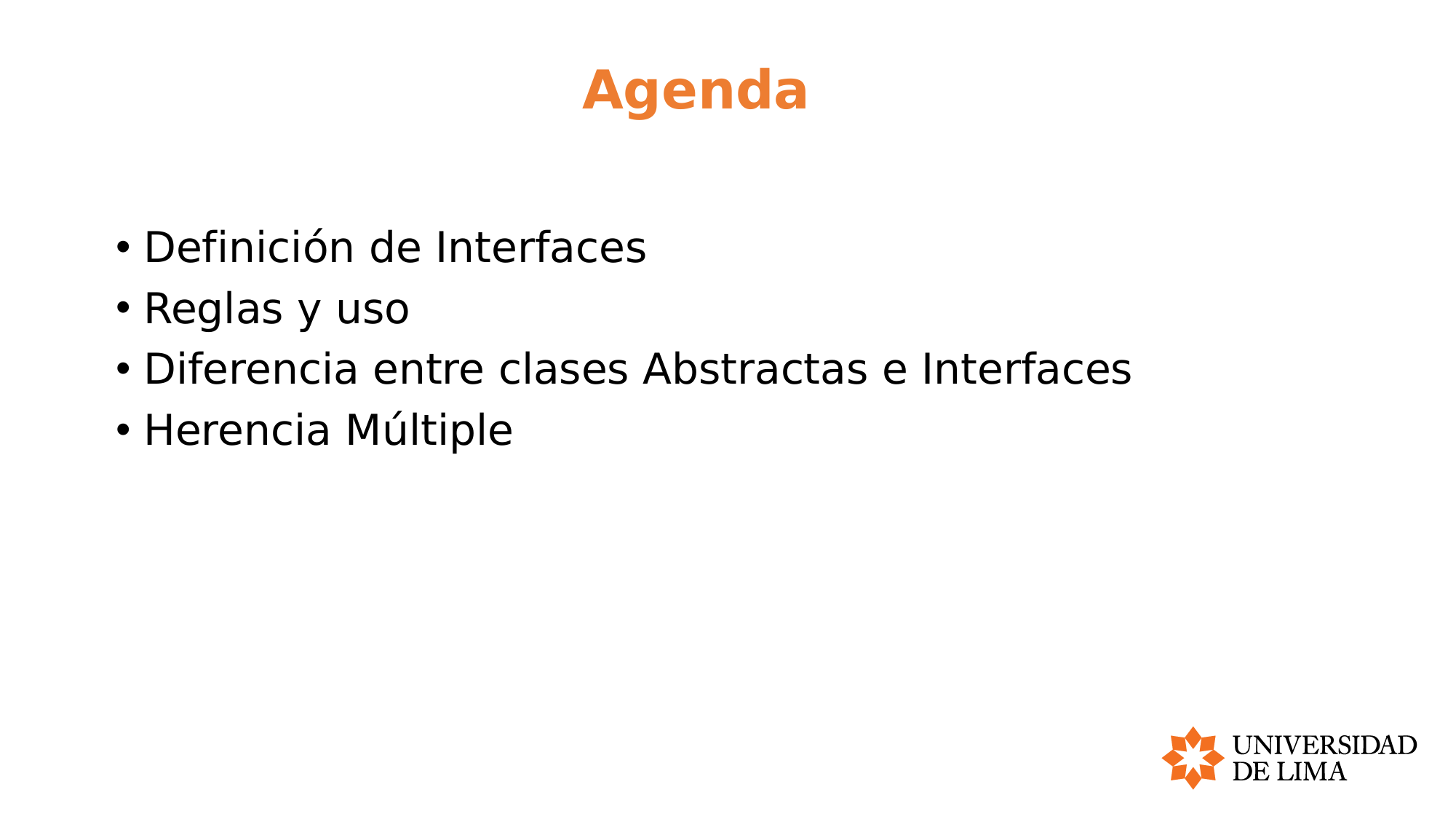

# Agenda
Definición de Interfaces
Reglas y uso
Diferencia entre clases Abstractas e Interfaces
Herencia Múltiple